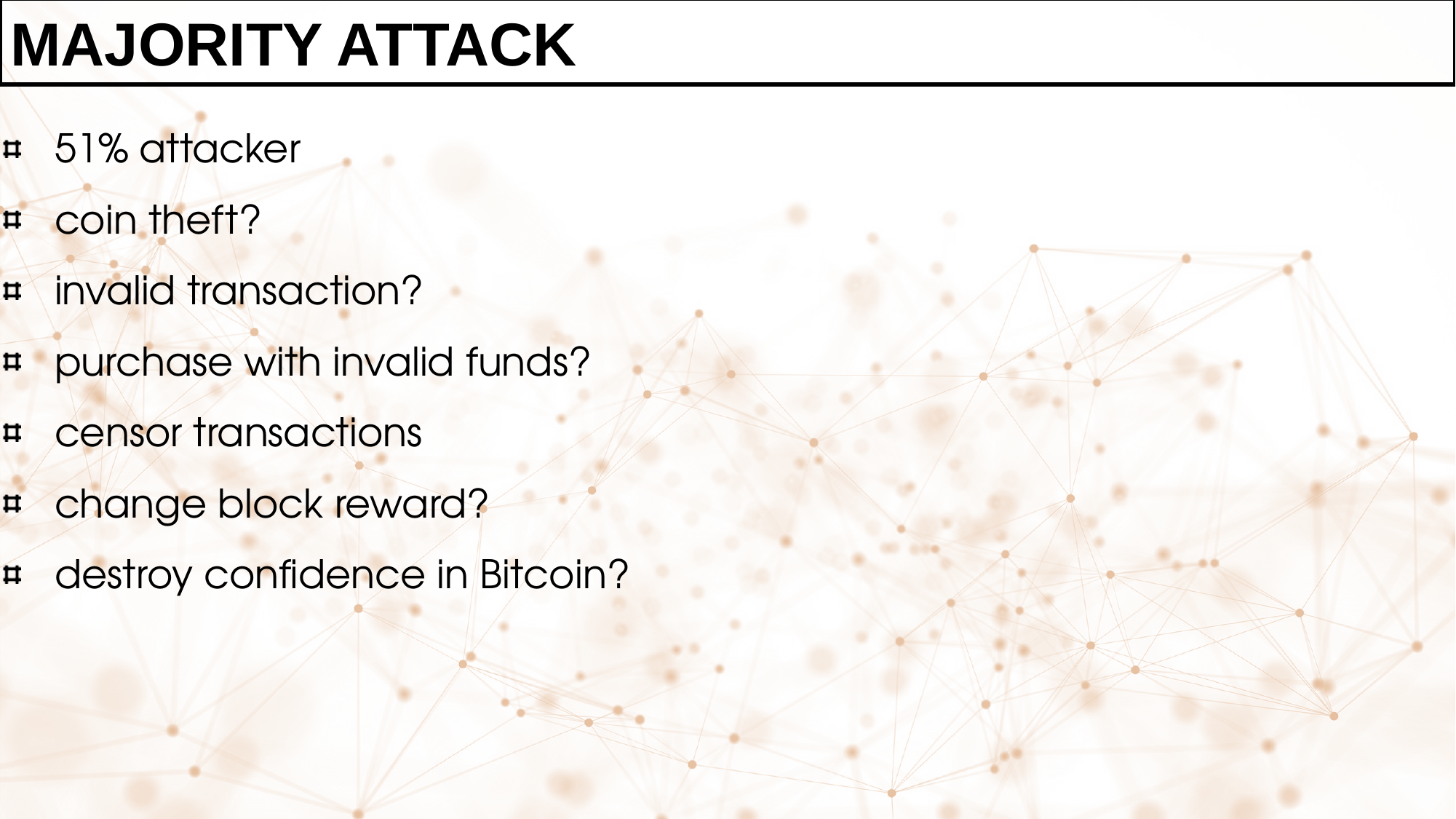

Majority attack
51% attacker
coin theft?
invalid transaction?
purchase with invalid funds?
censor transactions
change block reward?
destroy confidence in Bitcoin?